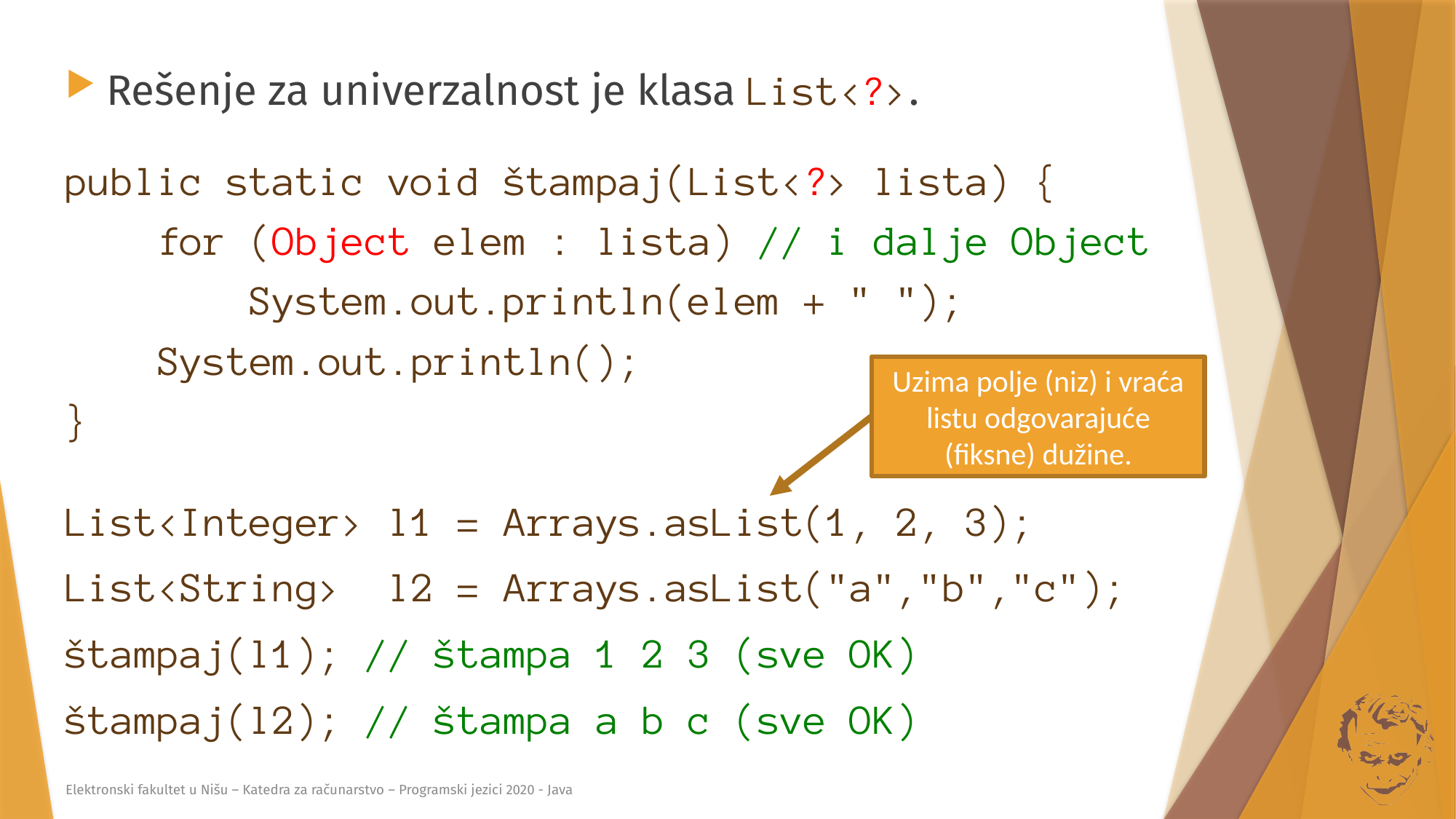

Rešenje za univerzalnost je klasa List<?>.

public static void štampaj(List<?> lista) {
    for (Object elem : lista) // i dalje Object
        System.out.println(elem + " ");
    System.out.println();
}

List<Integer> l1 = Arrays.asList(1, 2, 3);
List<String>  l2 = Arrays.asList("a","b","c");
štampaj(l1); // štampa 1 2 3 (sve OK)
štampaj(l2); // štampa a b c (sve OK)
Uzima polje (niz) i vraća listu odgovarajuće (fiksne) dužine.
Elektronski fakultet u Nišu – Katedra za računarstvo – Programski jezici 2020 - Java